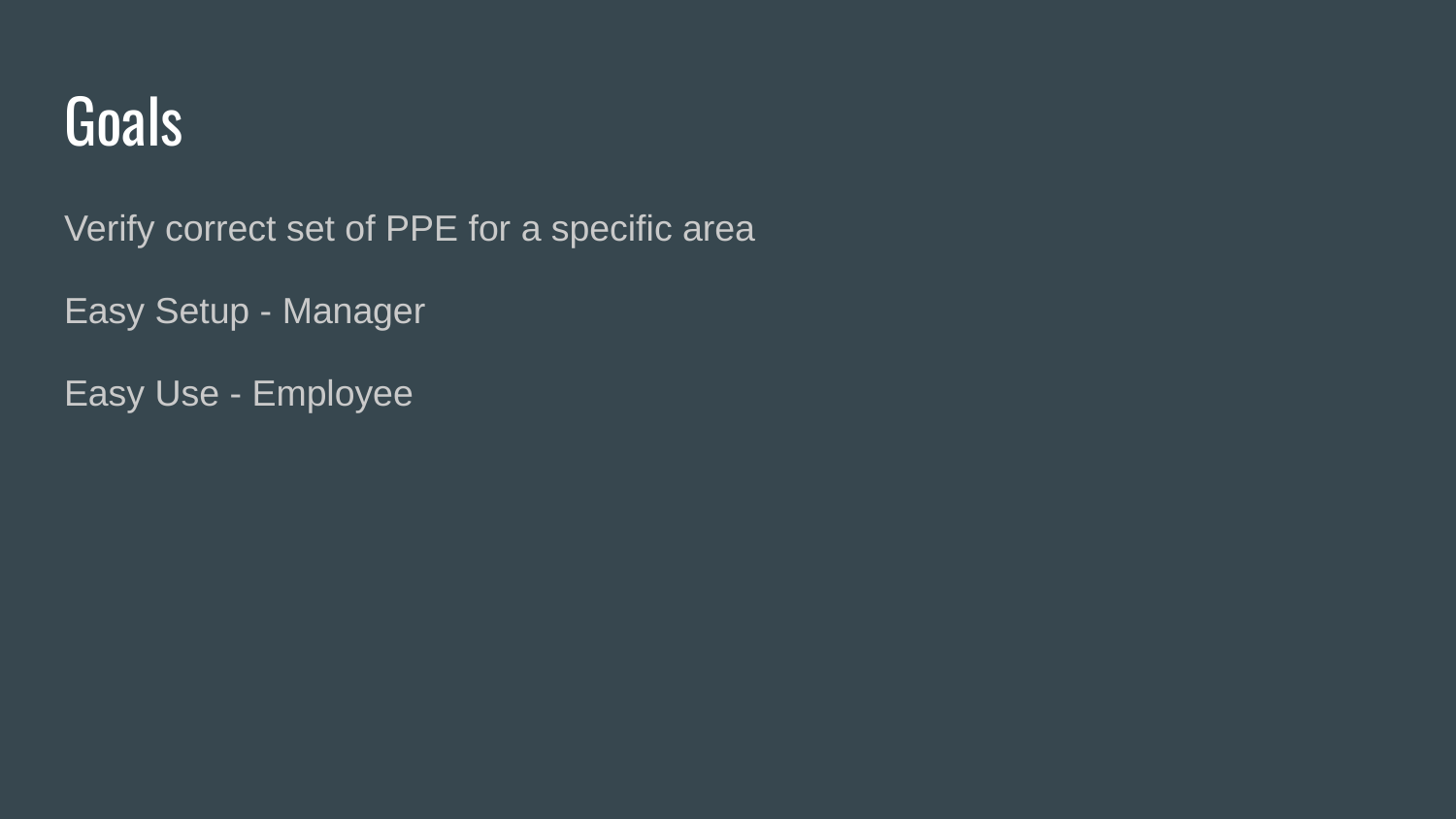

# Goals
Verify correct set of PPE for a specific area
Easy Setup - Manager
Easy Use - Employee